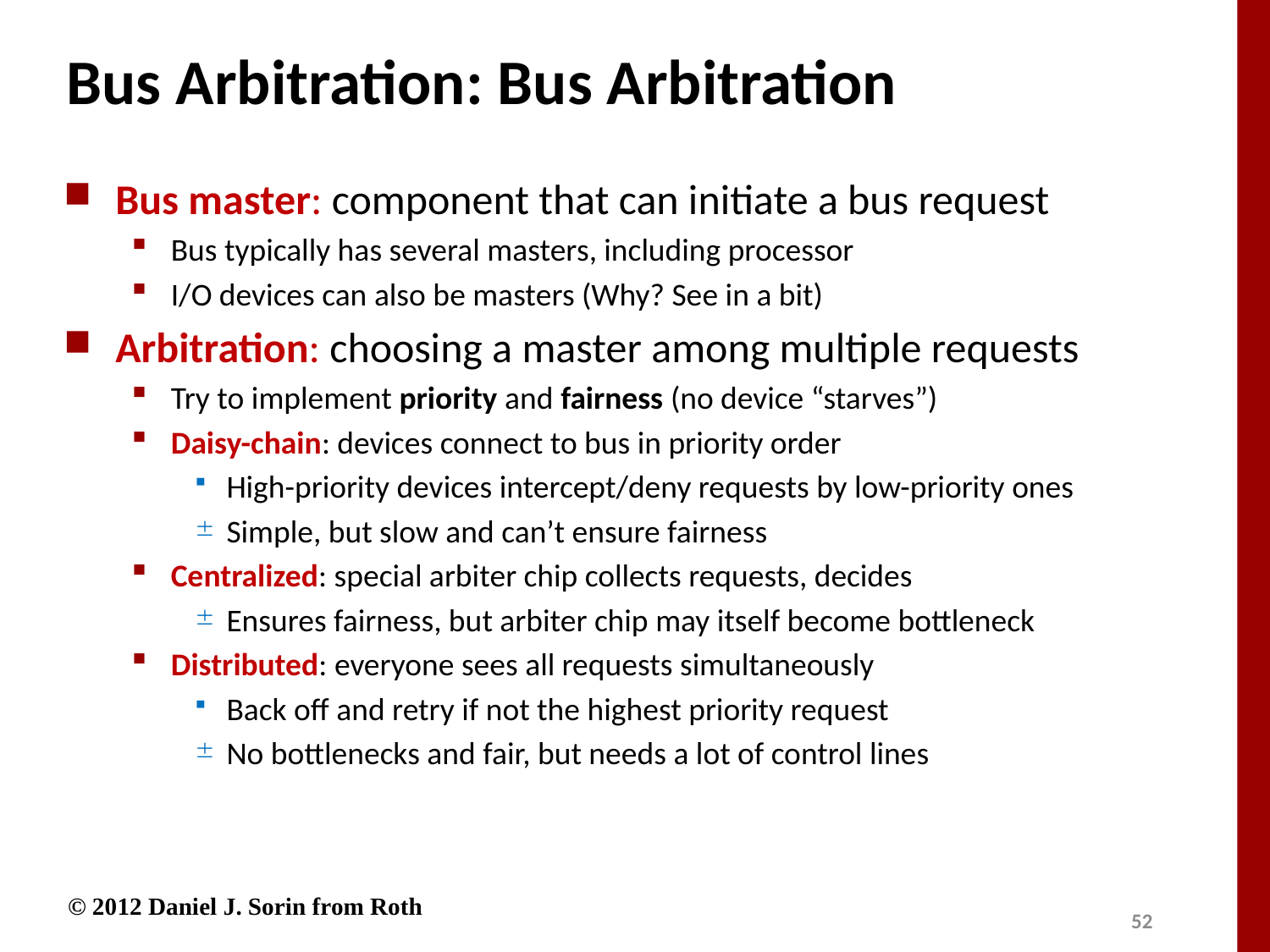

# Bus Arbitration: Bus Arbitration
Bus master: component that can initiate a bus request
Bus typically has several masters, including processor
I/O devices can also be masters (Why? See in a bit)
Arbitration: choosing a master among multiple requests
Try to implement priority and fairness (no device “starves”)
Daisy-chain: devices connect to bus in priority order
High-priority devices intercept/deny requests by low-priority ones
Simple, but slow and can’t ensure fairness
Centralized: special arbiter chip collects requests, decides
Ensures fairness, but arbiter chip may itself become bottleneck
Distributed: everyone sees all requests simultaneously
Back off and retry if not the highest priority request
No bottlenecks and fair, but needs a lot of control lines
© 2012 Daniel J. Sorin from Roth